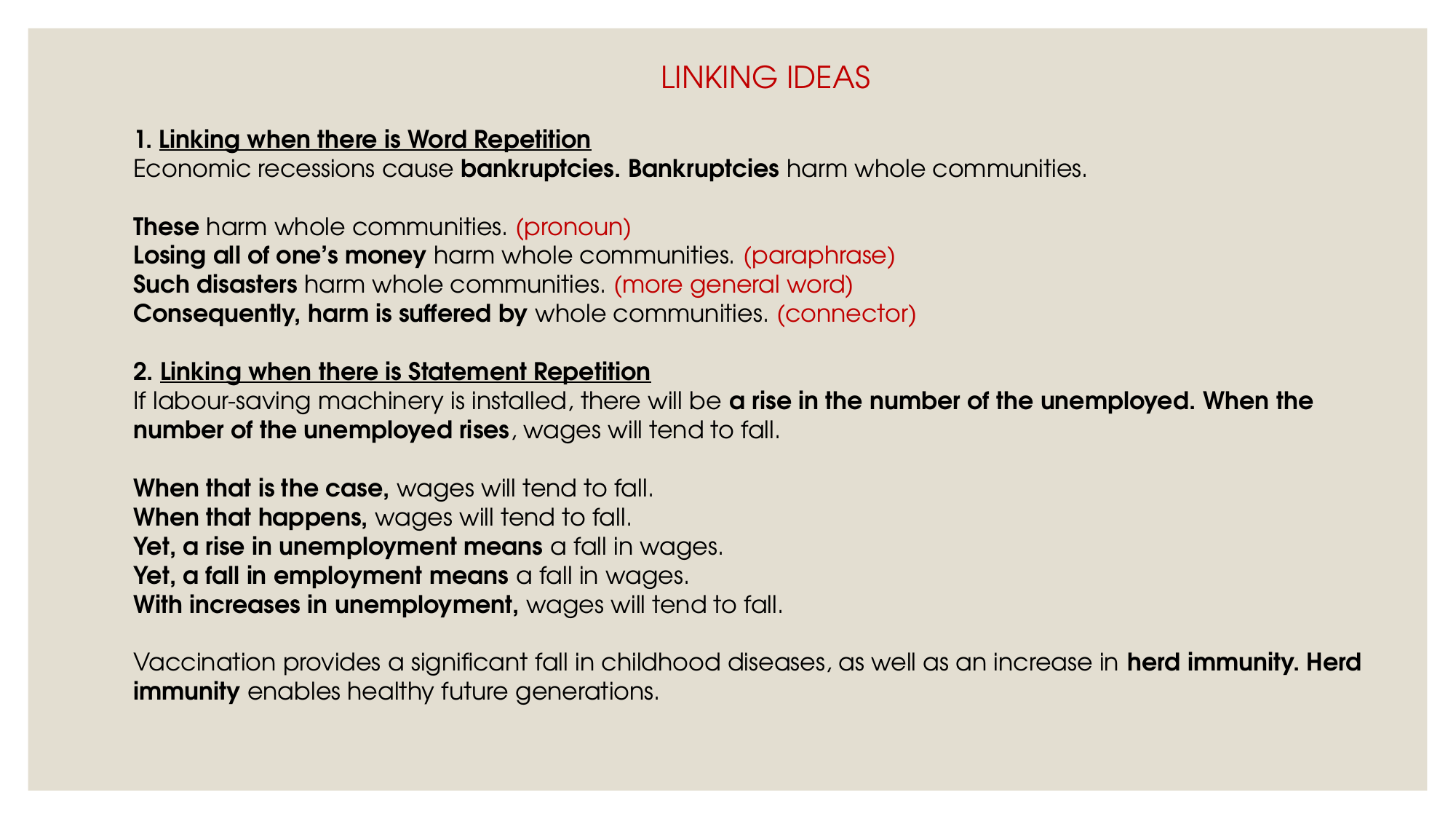

LINKING IDEAS

1. Linking when there is Word Repetition
Economic recessions cause bankruptcies. Bankruptcies harm whole communities.

These harm whole communities. (pronoun)
Losing all of one’s money harm whole communities. (paraphrase)
Such disasters harm whole communities. (more general word)
Consequently, harm is suffered by whole communities. (connector)

2. Linking when there is Statement Repetition
If labour-saving machinery is installed, there will be a rise in the number of the unemployed. When the number of the unemployed rises, wages will tend to fall.

When that is the case, wages will tend to fall.
When that happens, wages will tend to fall.
Yet, a rise in unemployment means a fall in wages.
Yet, a fall in employment means a fall in wages.
With increases in unemployment, wages will tend to fall.

Vaccination provides a significant fall in childhood diseases, as well as an increase in herd immunity. Herd immunity enables healthy future generations.